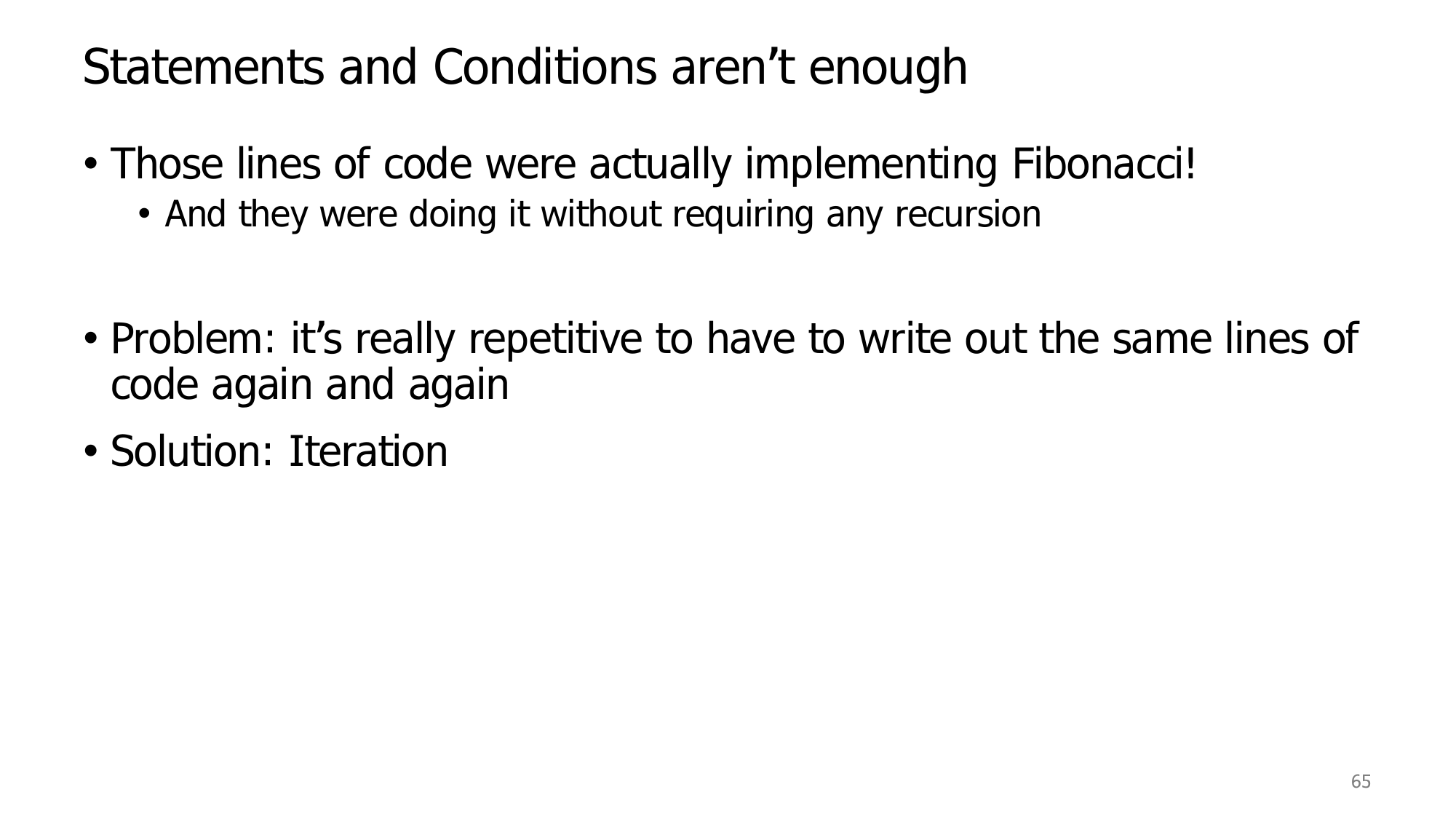

# Statements and Conditions aren’t enough
Those lines of code were actually implementing Fibonacci!
And they were doing it without requiring any recursion

Problem: it’s really repetitive to have to write out the same lines of code again and again
Solution: Iteration
65